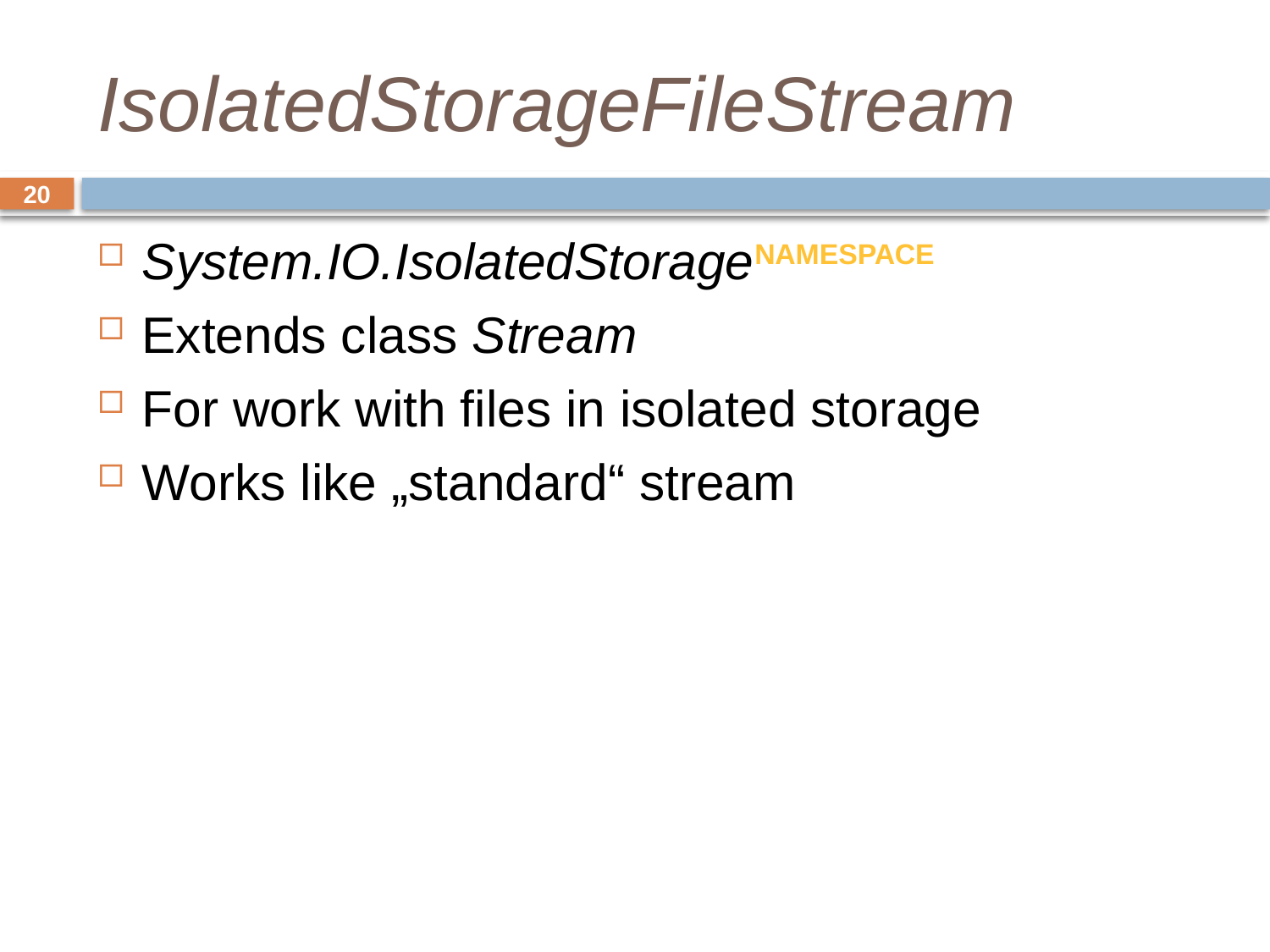

# IsolatedStorageFileStream
20
System.IO.IsolatedStorageNamespace
Extends class Stream
For work with files in isolated storage
Works like „standard“ stream